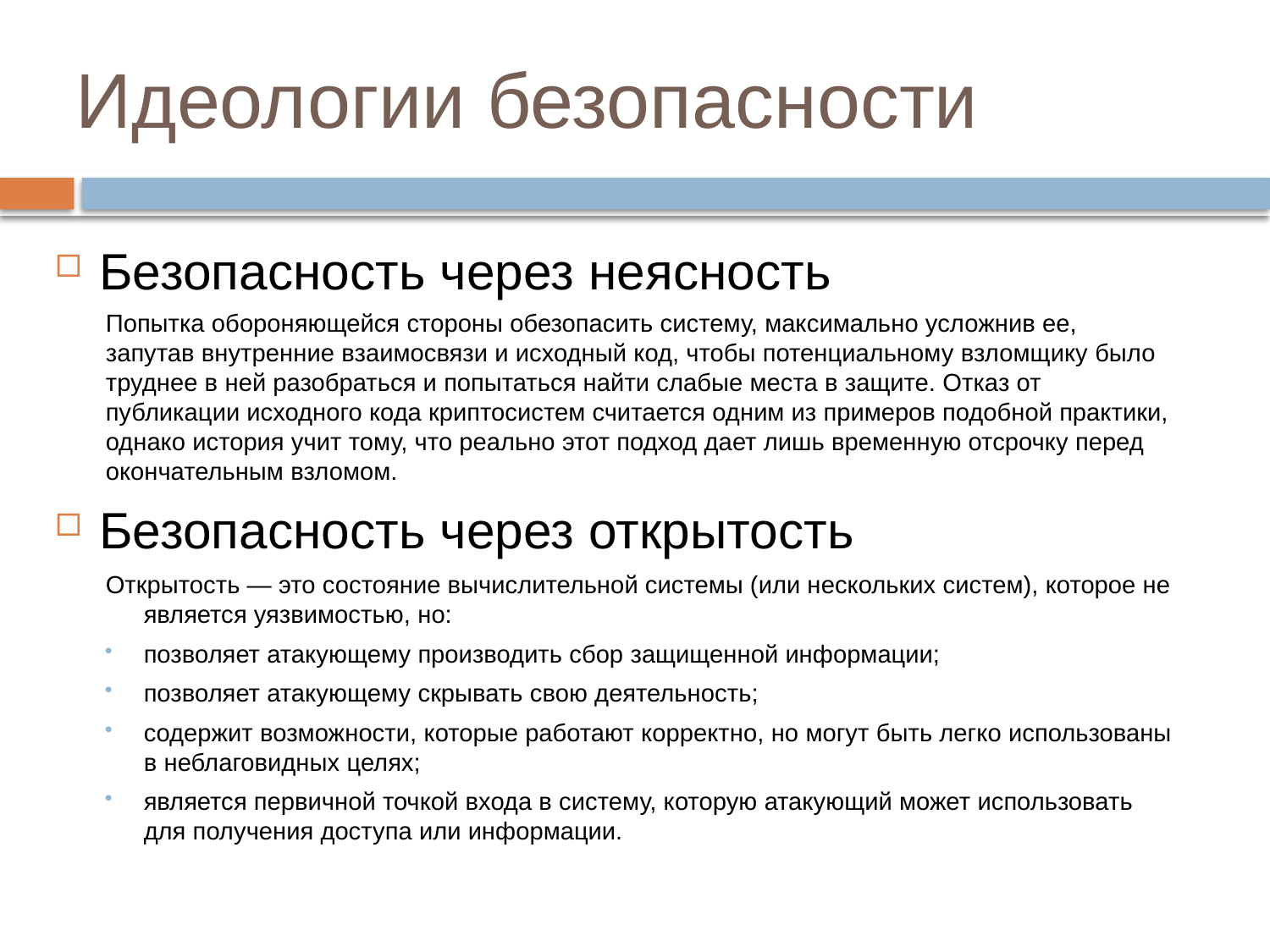

# Идеологии безопасности
Безопасность через неясность
	Попытка обороняющейся стороны обезопасить систему, максимально усложнив ее, запутав внутренние взаимосвязи и исходный код, чтобы потенциальному взломщику было труднее в ней разобраться и попытаться найти слабые места в защите. Отказ от публикации исходного кода криптосистем считается одним из примеров подобной практики, однако история учит тому, что реально этот подход дает лишь временную отсрочку перед окончательным взломом.
Безопасность через открытость
Открытость — это состояние вычислительной системы (или нескольких систем), которое не является уязвимостью, но:
позволяет атакующему производить сбор защищенной информации;
позволяет атакующему скрывать свою деятельность;
содержит возможности, которые работают корректно, но могут быть легко использованы в неблаговидных целях;
является первичной точкой входа в систему, которую атакующий может использовать для получения доступа или информации.